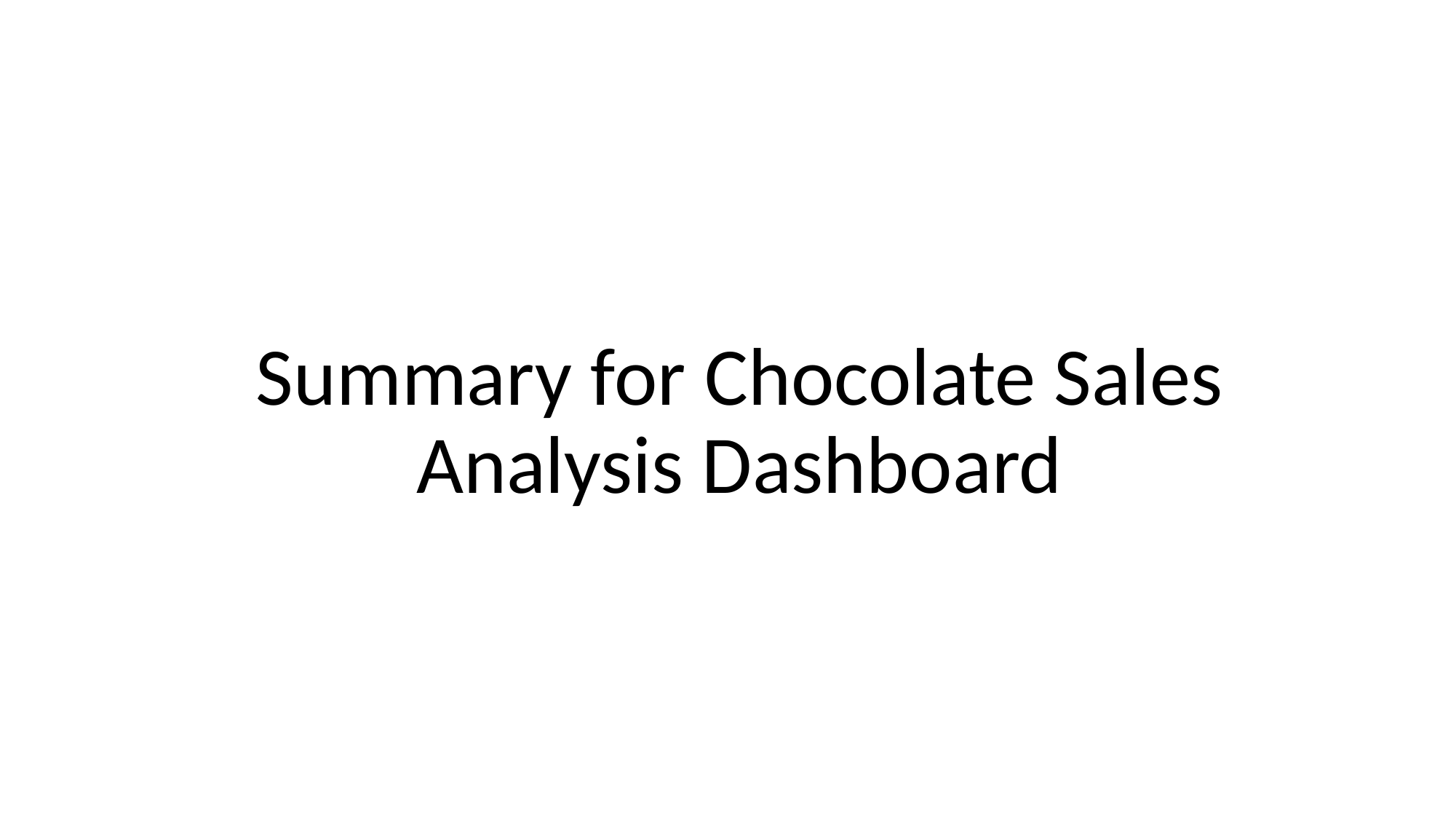

# Summary for Chocolate Sales Analysis Dashboard